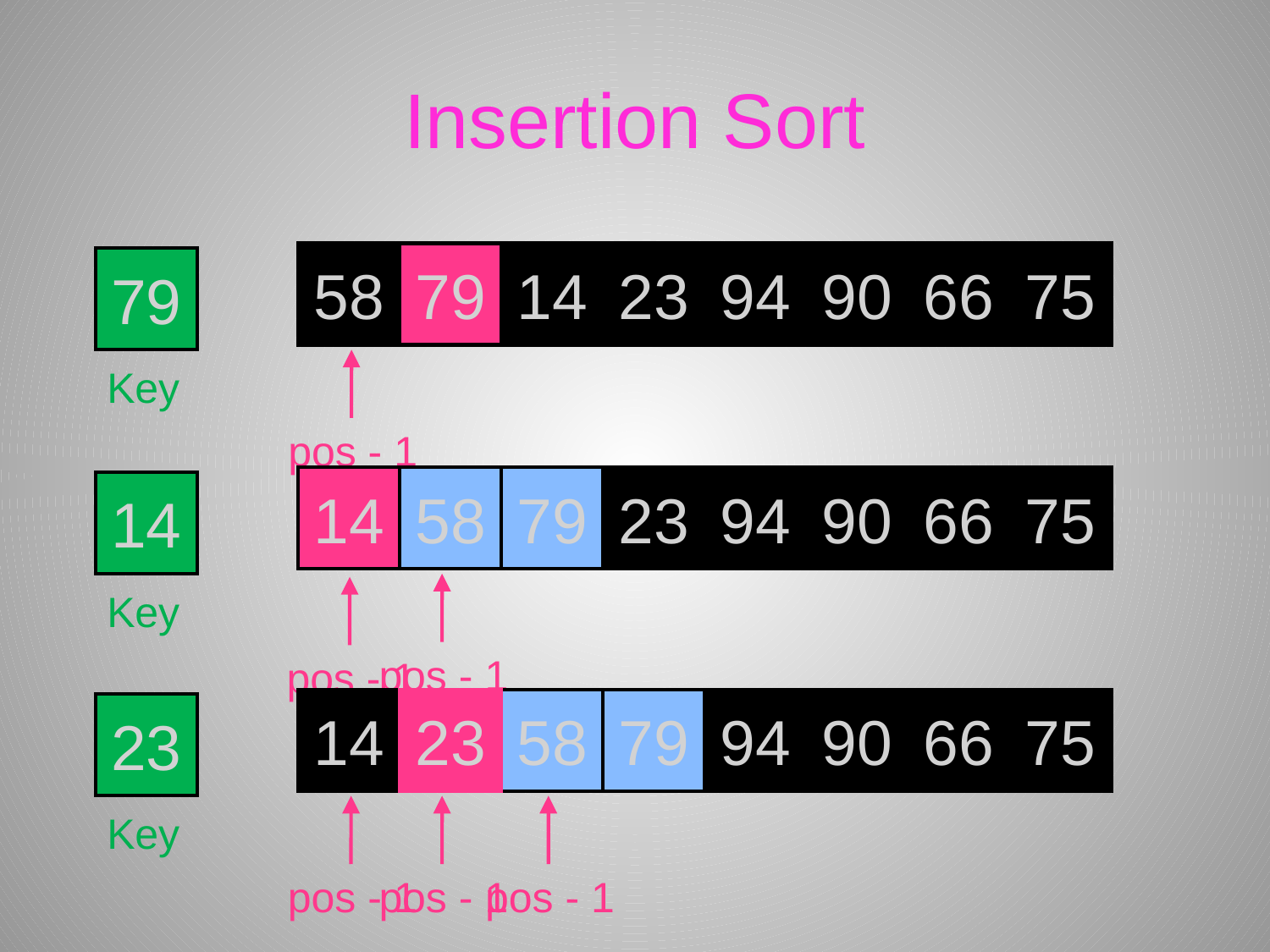

# Insertion Sort
58
79
14
23
94
90
66
75
79
Key

pos - 1
58
79
14
23
94
90
66
75
14
58
79
14
Key

pos - 1

pos - 1
14
58
79
23
94
90
66
75
23
58
79
23
Key

pos - 1

pos - 1

pos - 1